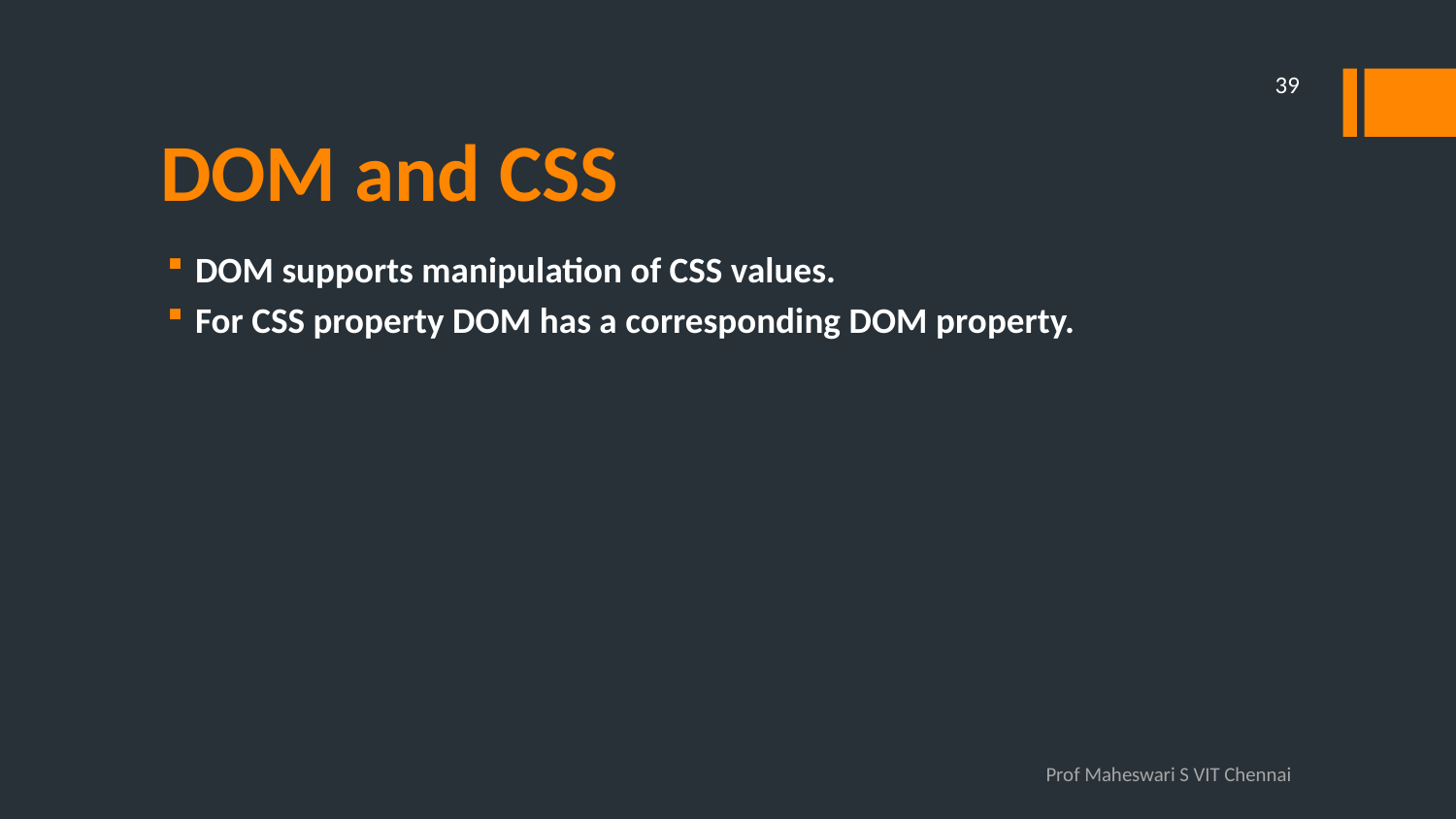

39
# DOM and CSS
DOM supports manipulation of CSS values.
For CSS property DOM has a corresponding DOM property.

Prof Maheswari S VIT Chennai